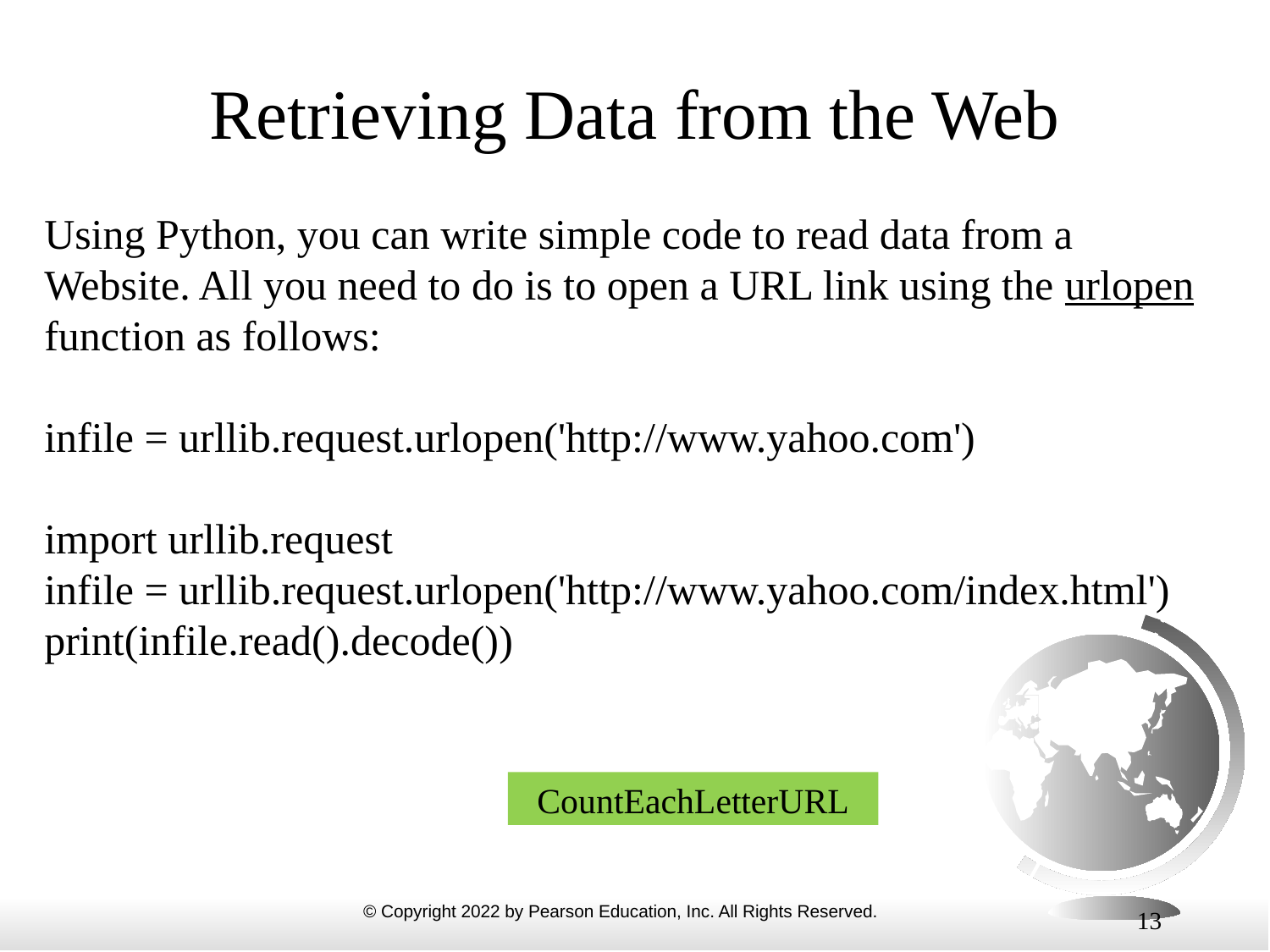

# Retrieving Data from the Web
Using Python, you can write simple code to read data from a Website. All you need to do is to open a URL link using the urlopen function as follows:

infile = urllib.request.urlopen('http://www.yahoo.com')

import urllib.request
infile = urllib.request.urlopen('http://www.yahoo.com/index.html')
print(infile.read().decode())

CountEachLetterURL

13